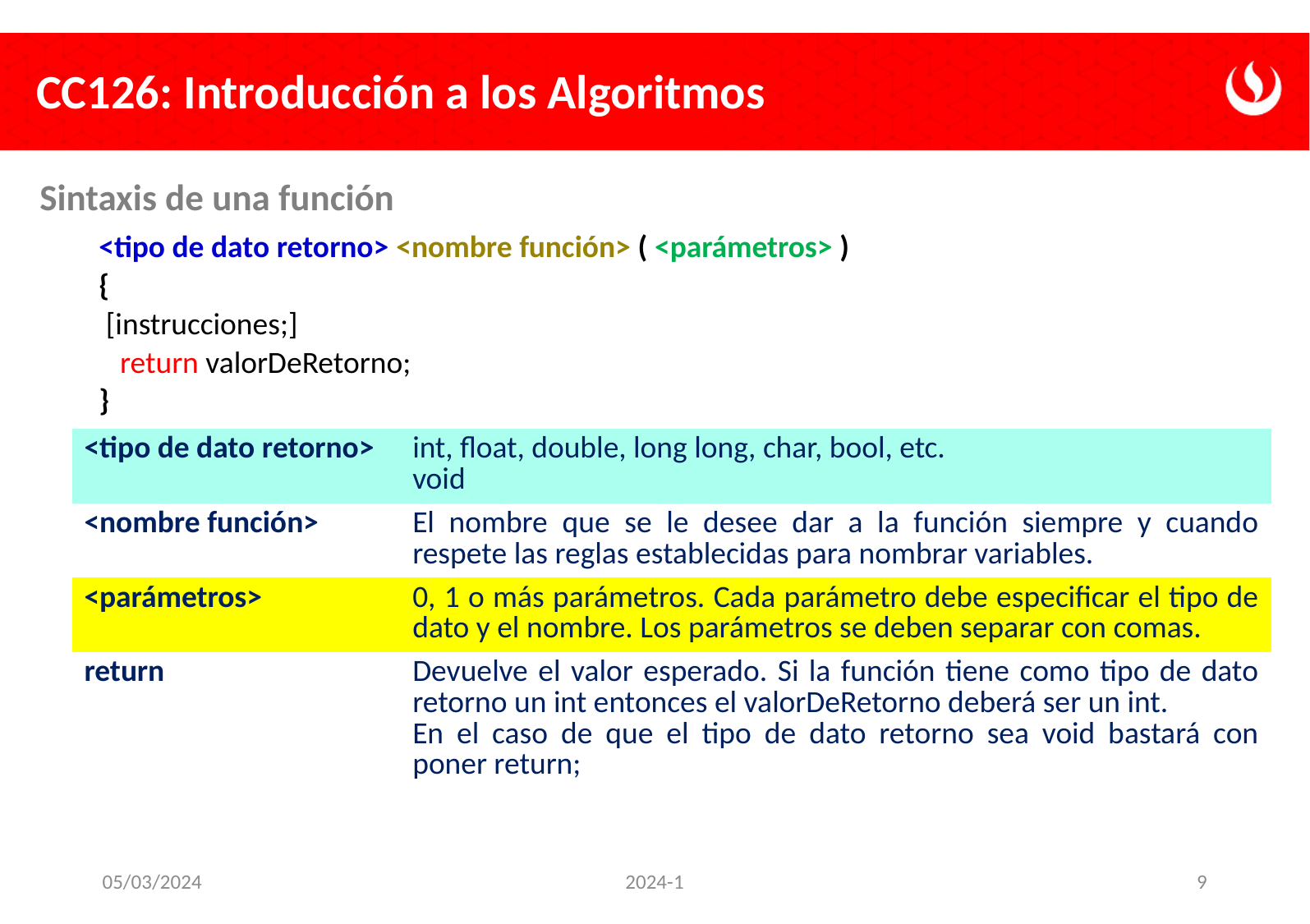

# Sintaxis de una función
<tipo de dato retorno> <nombre función> ( <parámetros> )
{
 [instrucciones;]
   return valorDeRetorno;
}
| <tipo de dato retorno> | int, float, double, long long, char, bool, etc. void |
| --- | --- |
| <nombre función> | El nombre que se le desee dar a la función siempre y cuando respete las reglas establecidas para nombrar variables. |
| <parámetros> | 0, 1 o más parámetros. Cada parámetro debe especificar el tipo de dato y el nombre. Los parámetros se deben separar con comas. |
| return | Devuelve el valor esperado. Si la función tiene como tipo de dato retorno un int entonces el valorDeRetorno deberá ser un int. En el caso de que el tipo de dato retorno sea void bastará con poner return; |
05/03/2024
2024-1
9